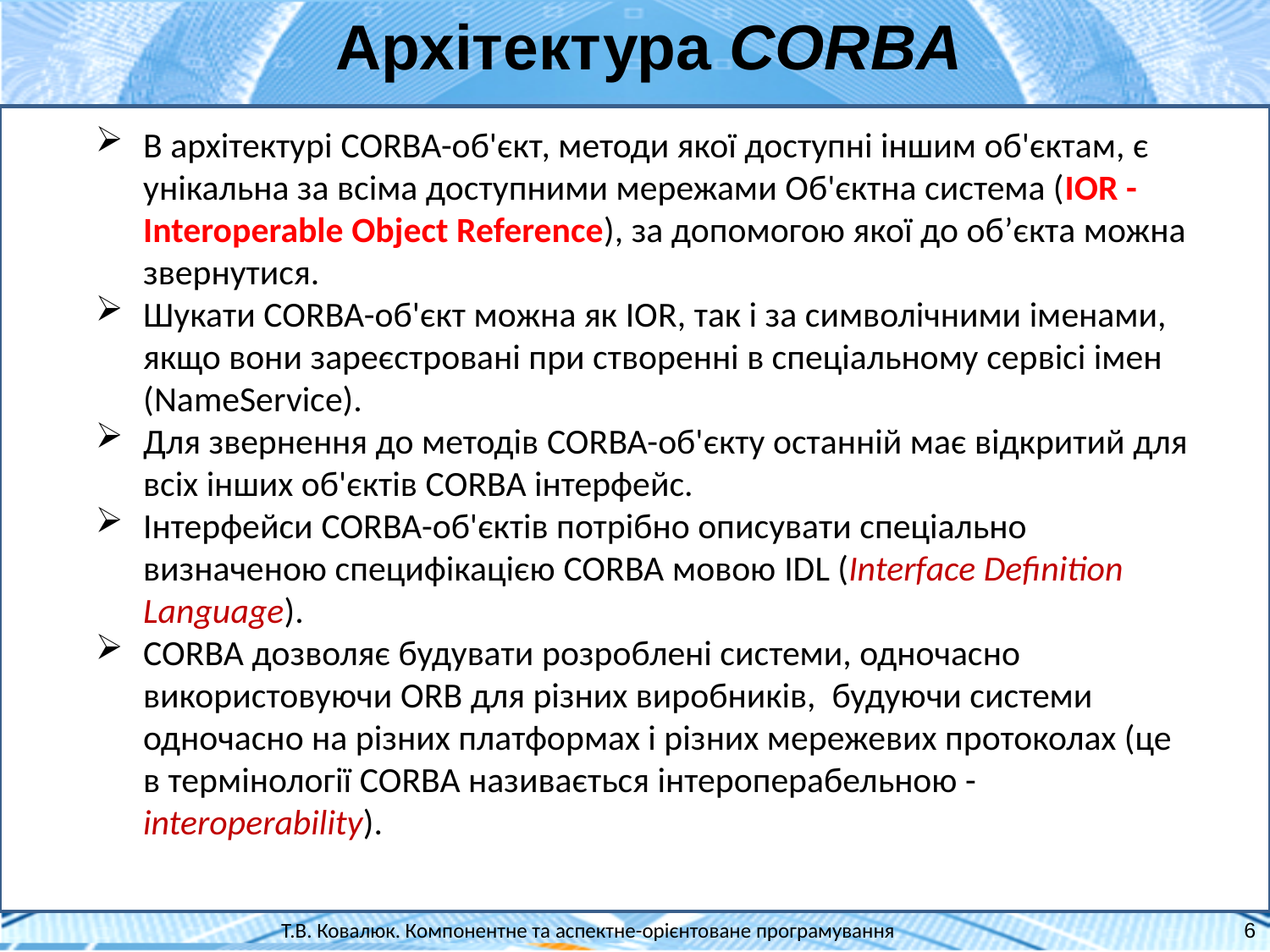

Архітектура CORBA
В архітектурі CORBA-об'єкт, методи якої доступні іншим об'єктам, є унікальна за всіма доступними мережами Об'єктна система (IOR - Interoperable Object Reference), за допомогою якої до об’єкта можна звернутися.
Шукати CORBA-об'єкт можна як IOR, так і за символічними іменами, якщо вони зареєстровані при створенні в спеціальному сервісі імен (NameService).
Для звернення до методів CORBA-об'єкту останній має відкритий для всіх інших об'єктів CORBA інтерфейс.
Інтерфейси CORBA-об'єктів потрібно описувати спеціально визначеною специфікацією CORBA мовою IDL (Interface Definition Language).
CORBA дозволяє будувати розроблені системи, одночасно використовуючи ORB для різних виробників,  будуючи системи одночасно на різних платформах і різних мережевих протоколах (це в термінології CORBA називається інтероперабельною - interoperability).